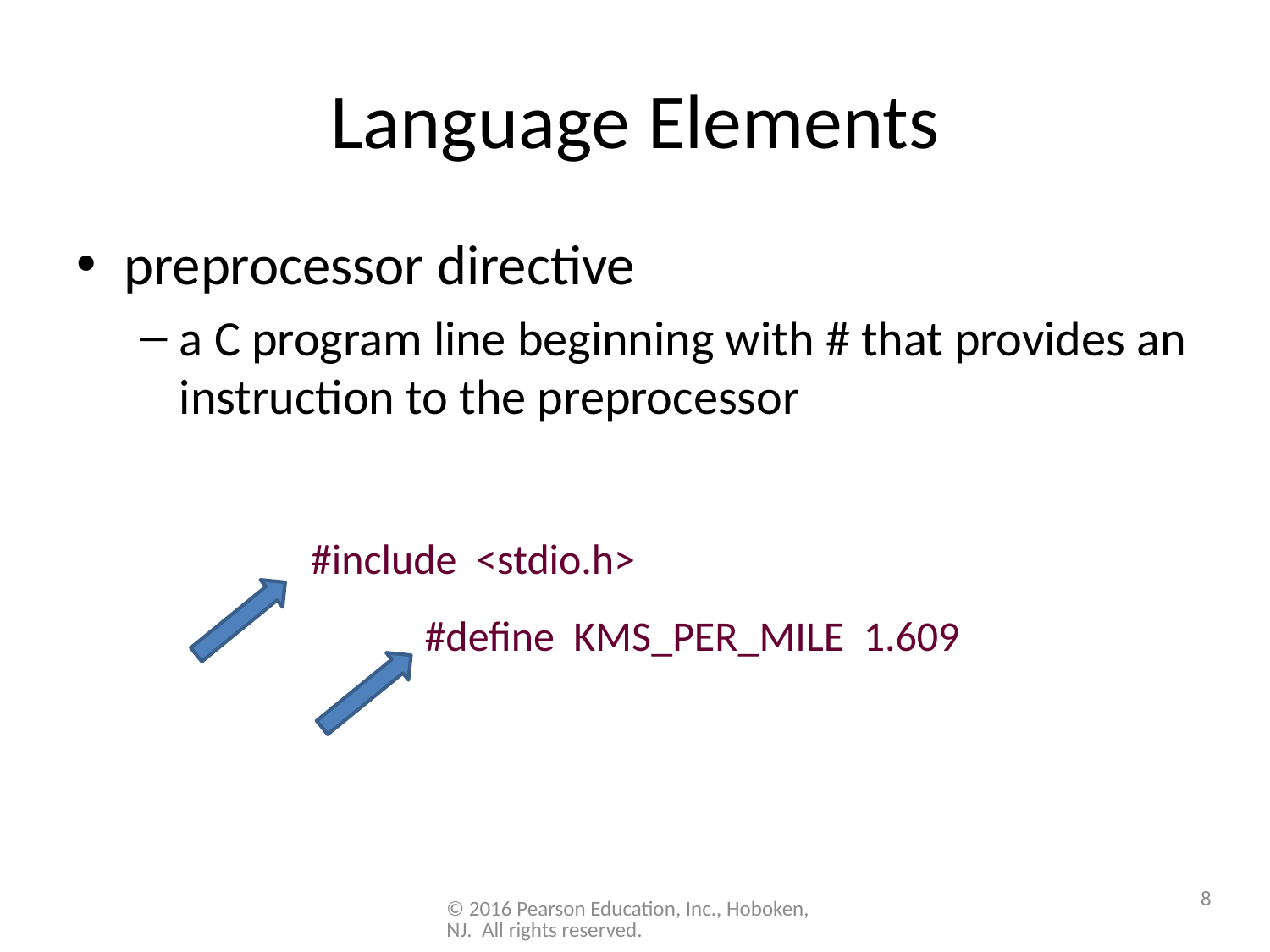

# Language Elements
preprocessor directive
a C program line beginning with # that provides an instruction to the preprocessor
#include  <stdio.h>

#define  KMS_PER_MILE  1.609

8
© 2016 Pearson Education, Inc., Hoboken, NJ.  All rights reserved.